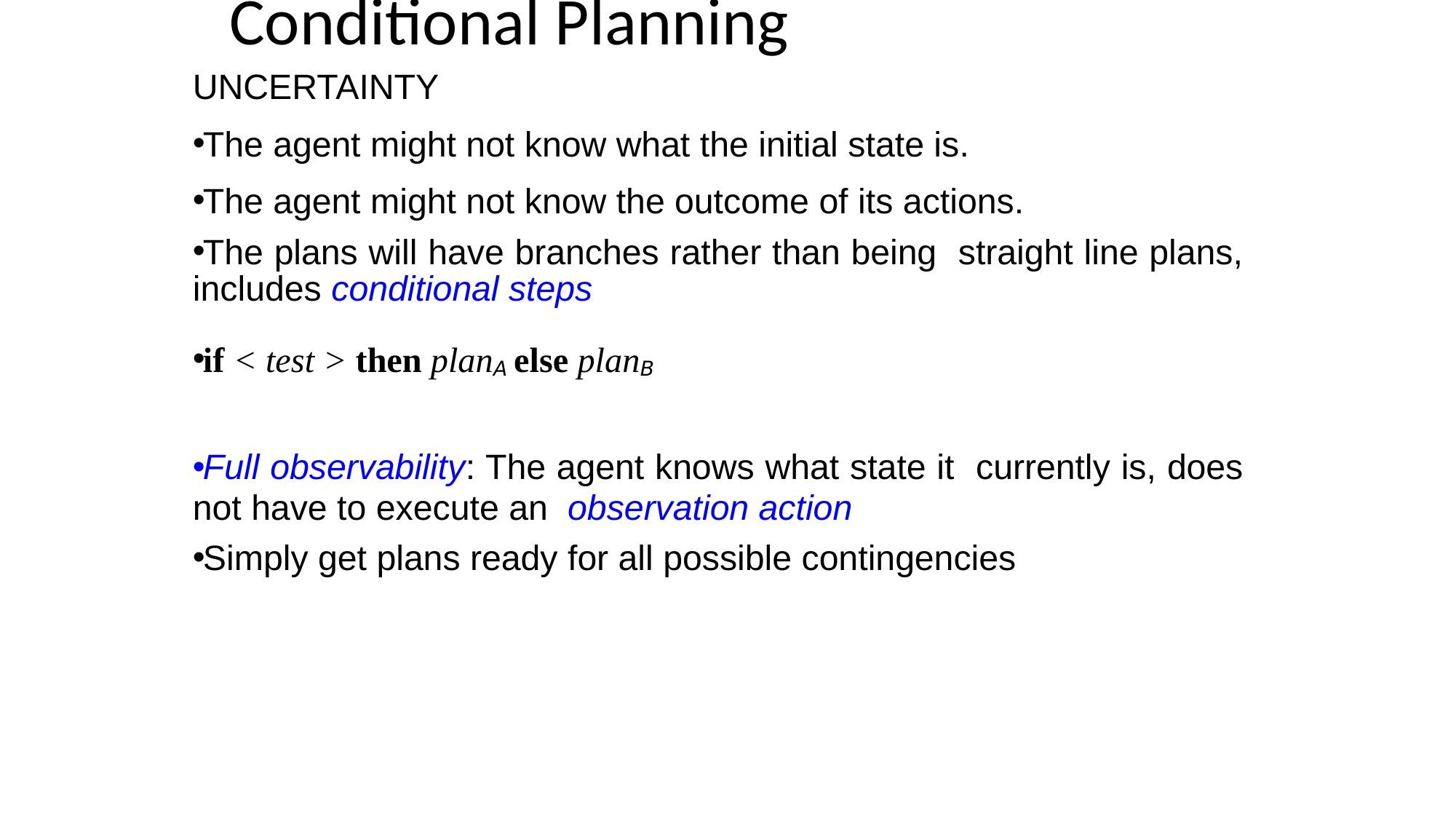

# Conditional Planning
UNCERTAINTY
The agent might not know what the initial state is.
The agent might not know the outcome of its actions.
The plans will have branches rather than being  straight line plans, includes conditional steps

if < test > then planA else planB

Full observability: The agent knows what state it  currently is, does not have to execute an  observation action
Simply get plans ready for all possible contingencies